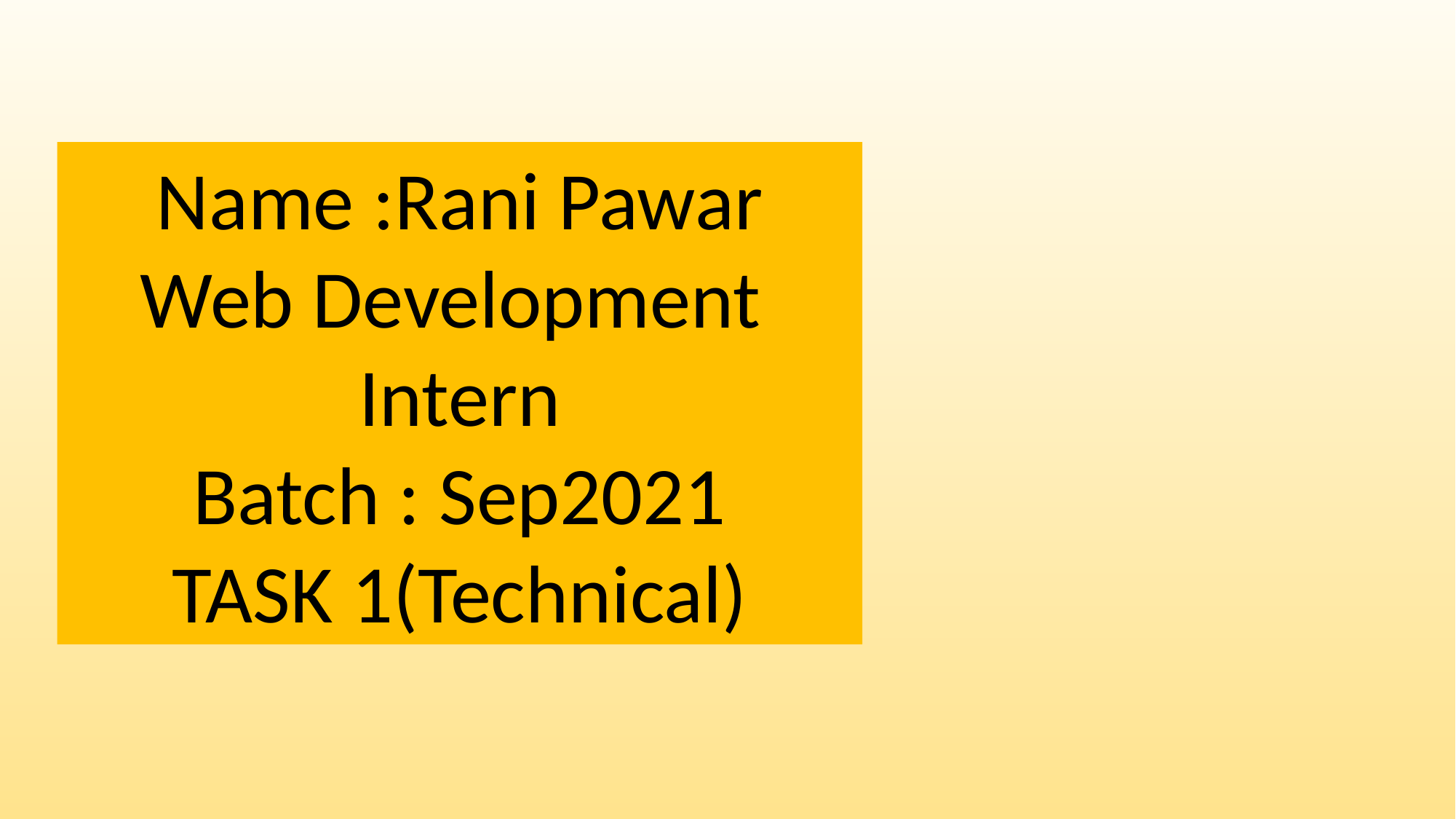

Name :Rani Pawar
Web Development
Intern
Batch : Sep2021
TASK 1(Technical)